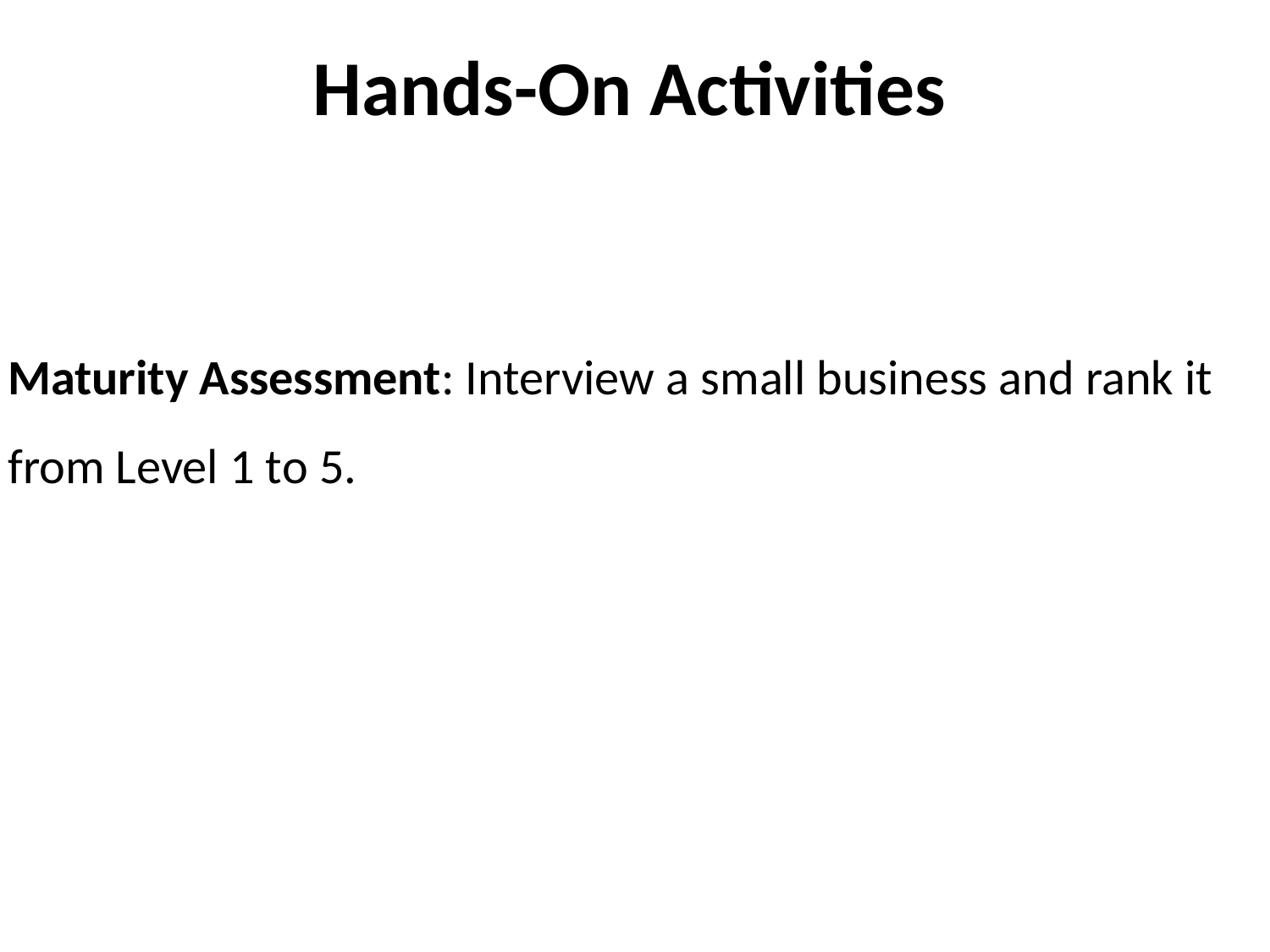

# Hands-On Activities
Maturity Assessment: Interview a small business and rank it from Level 1 to 5.